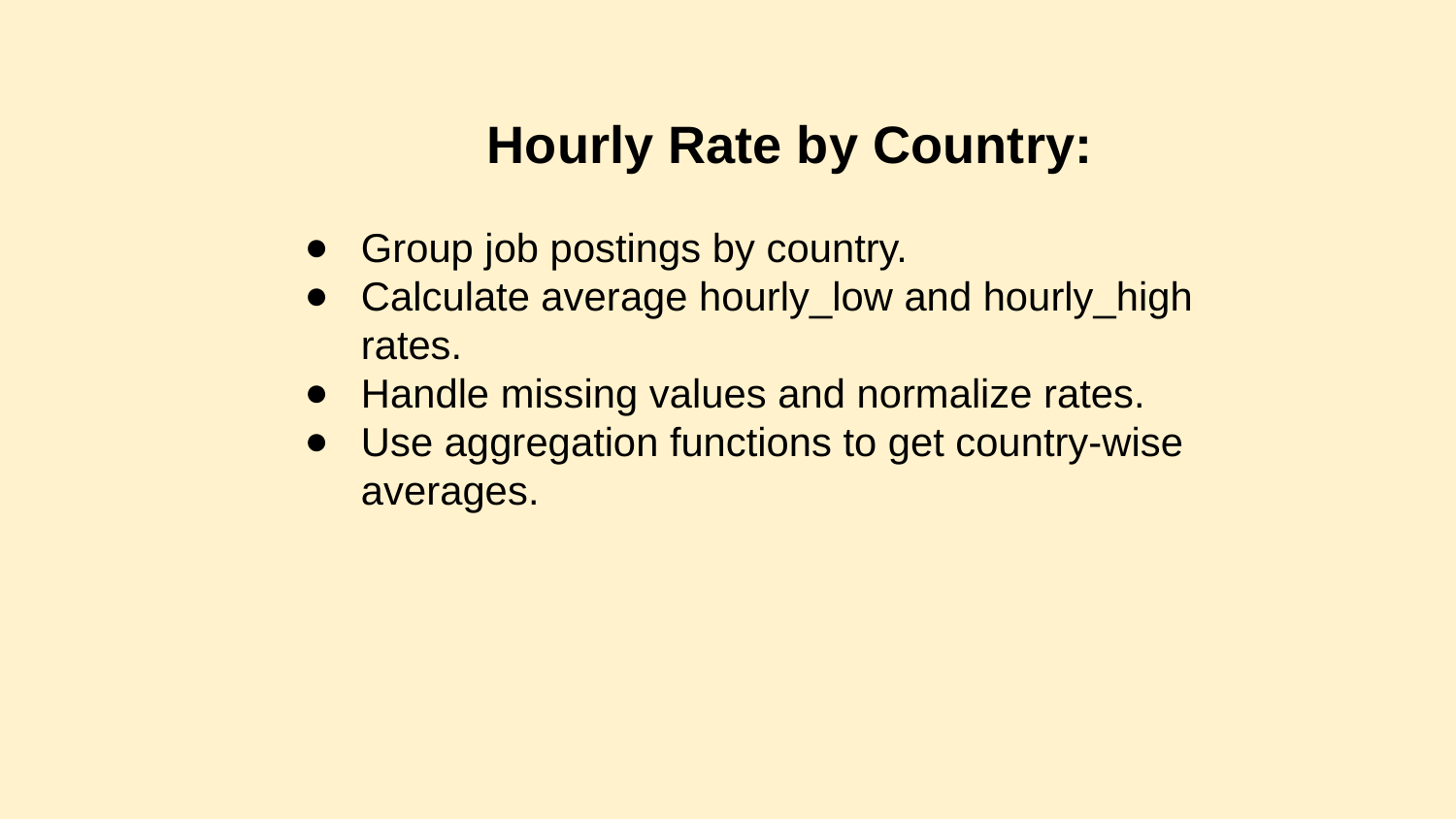

Hourly Rate by Country:

Group job postings by country.
Calculate average hourly_low and hourly_high rates.
Handle missing values and normalize rates.
Use aggregation functions to get country-wise averages.